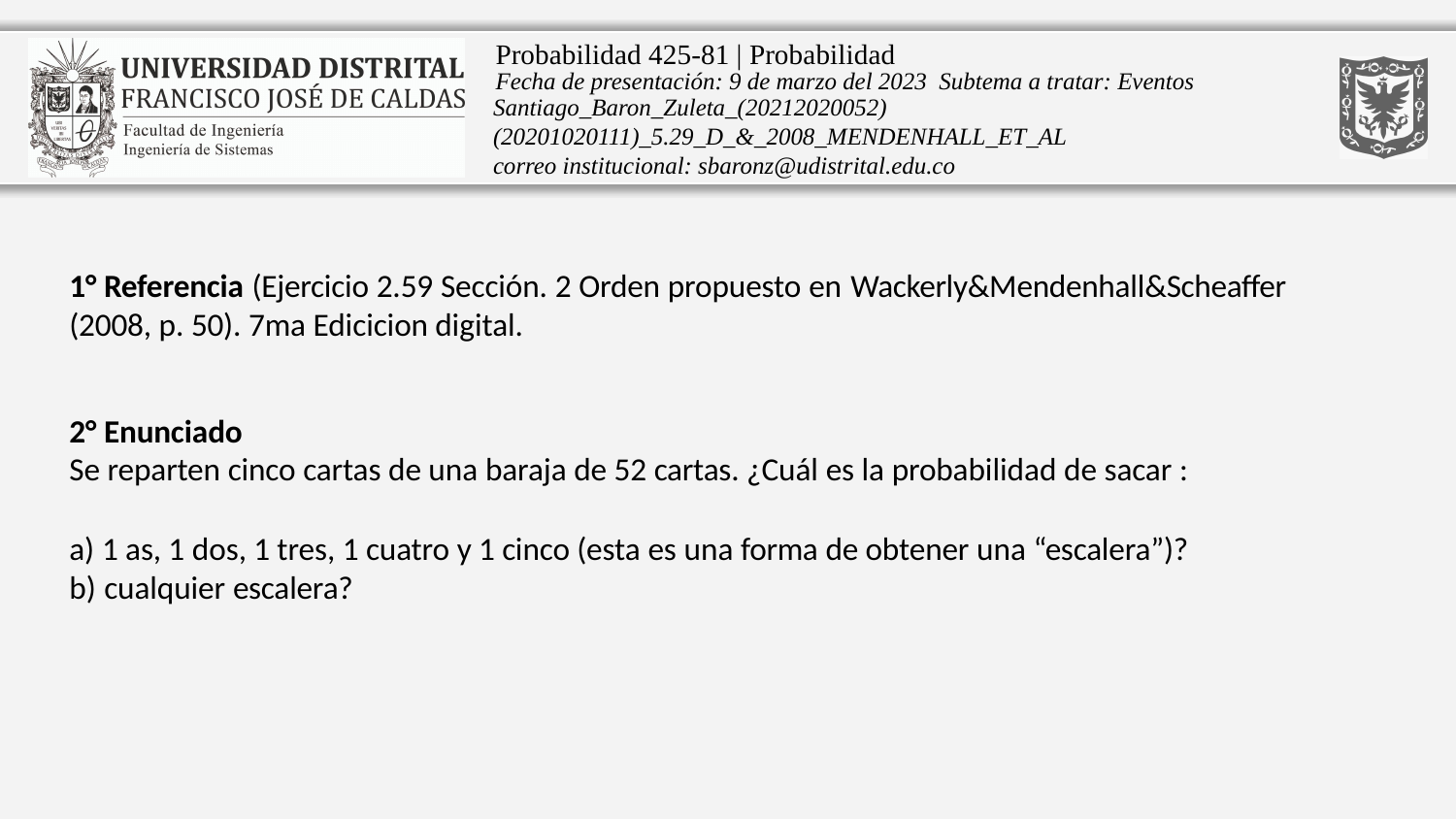

# Probabilidad 425-81 | Probabilidad
Fecha de presentación: 9 de marzo del 2023  Subtema a tratar: Eventos
Santiago_Baron_Zuleta_(20212020052)(20201020111)_5.29_D_&_2008_MENDENHALL_ET_AL
correo institucional: sbaronz@udistrital.edu.co
1° Referencia (Ejercicio 2.59 Sección. 2 Orden propuesto en Wackerly&Mendenhall&Scheaffer  (2008, p. 50). 7ma Edicicion digital.

2° Enunciado
Se reparten cinco cartas de una baraja de 52 cartas. ¿Cuál es la probabilidad de sacar :

1 as, 1 dos, 1 tres, 1 cuatro y 1 cinco (esta es una forma de obtener una “escalera”)?
cualquier escalera?